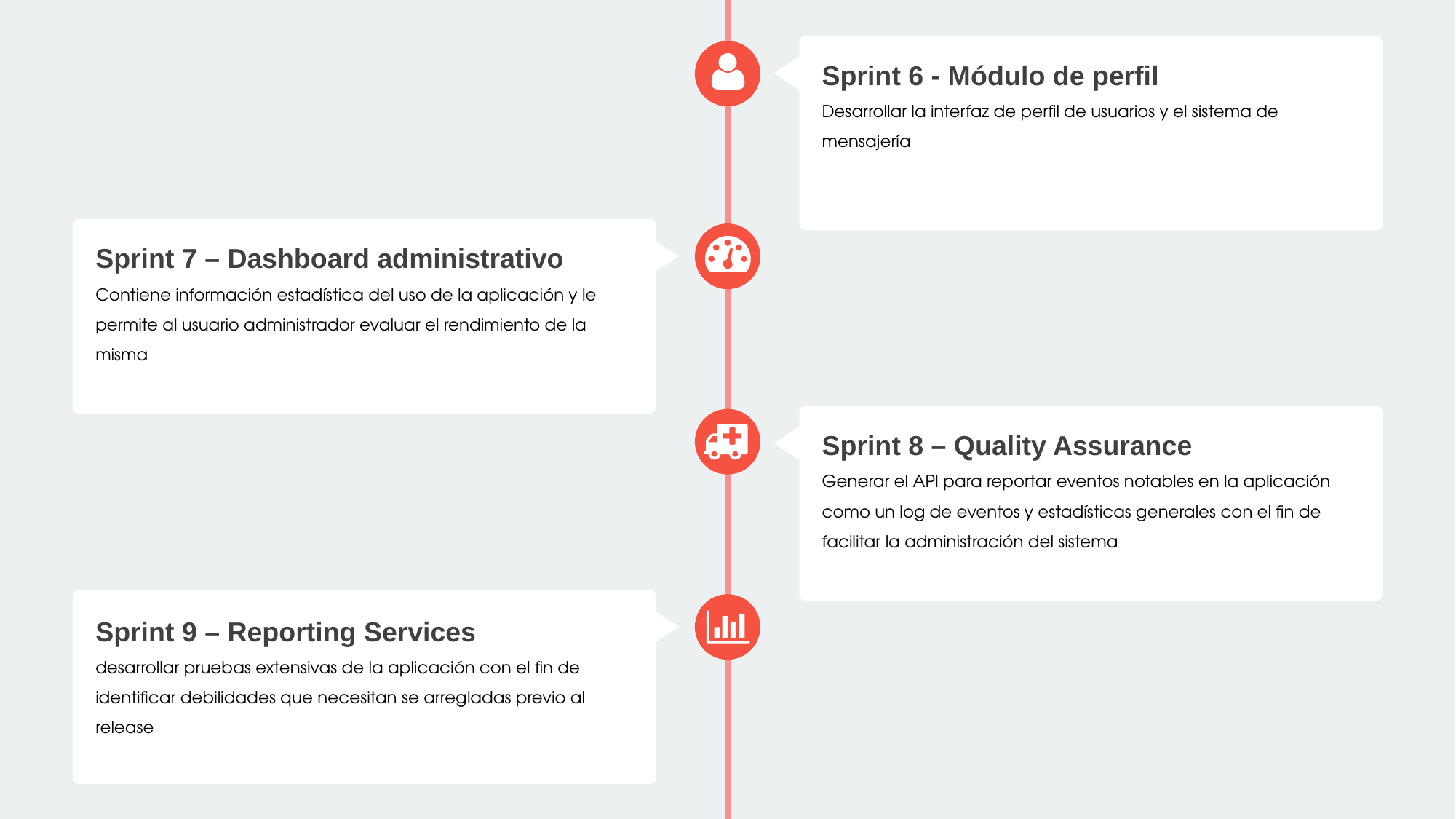

Sprint 6 - Módulo de perfil
Desarrollar la interfaz de perfil de usuarios y el sistema de mensajería

Sprint 7 – Dashboard administrativo
Contiene información estadística del uso de la aplicación y le permite al usuario administrador evaluar el rendimiento de la misma

Sprint 8 – Quality Assurance
Generar el API para reportar eventos notables en la aplicación como un log de eventos y estadísticas generales con el fin de facilitar la administración del sistema

Sprint 9 – Reporting Services
desarrollar pruebas extensivas de la aplicación con el fin de identificar debilidades que necesitan se arregladas previo al release